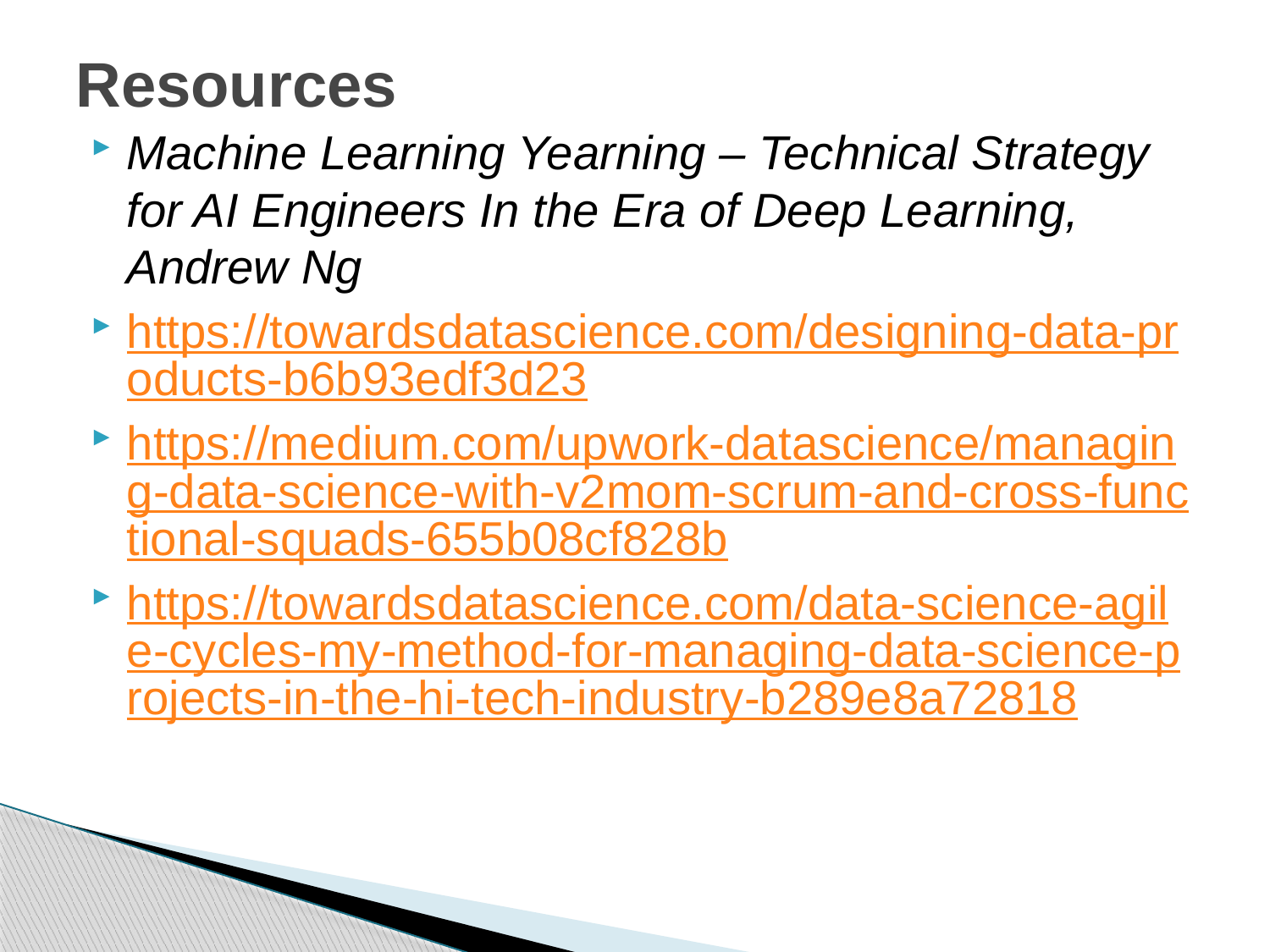

# Resources
Machine Learning Yearning – Technical Strategy for AI Engineers In the Era of Deep Learning, Andrew Ng
https://towardsdatascience.com/designing-data-products-b6b93edf3d23
https://medium.com/upwork-datascience/managing-data-science-with-v2mom-scrum-and-cross-functional-squads-655b08cf828b
https://towardsdatascience.com/data-science-agile-cycles-my-method-for-managing-data-science-projects-in-the-hi-tech-industry-b289e8a72818